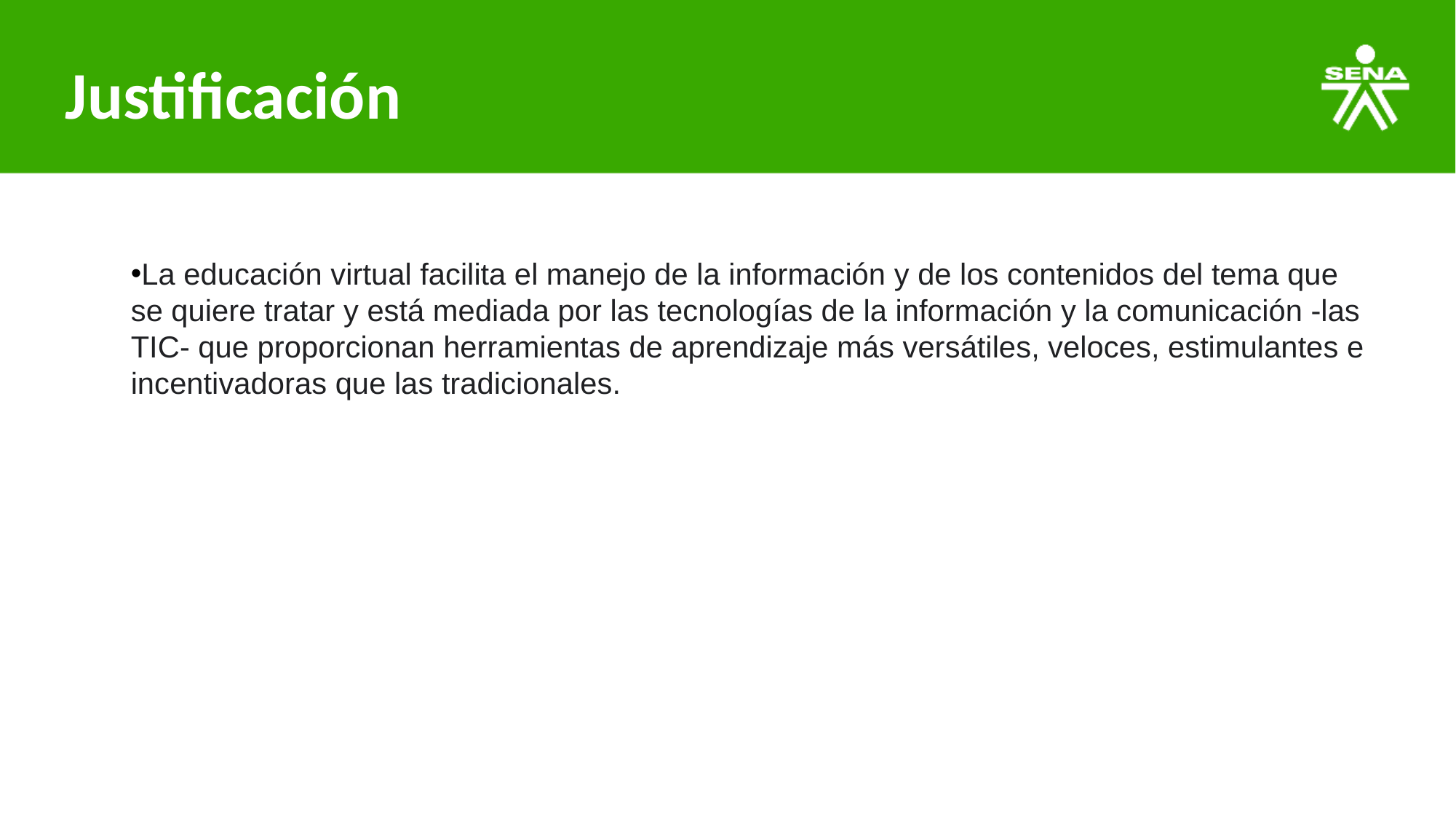

# Justificación
La educación virtual facilita el manejo de la información y de los contenidos del tema que se quiere tratar y está mediada por las tecnologías de la información y la comunicación -las TIC- que proporcionan herramientas de aprendizaje más versátiles, veloces, estimulantes e incentivadoras que las tradicionales.